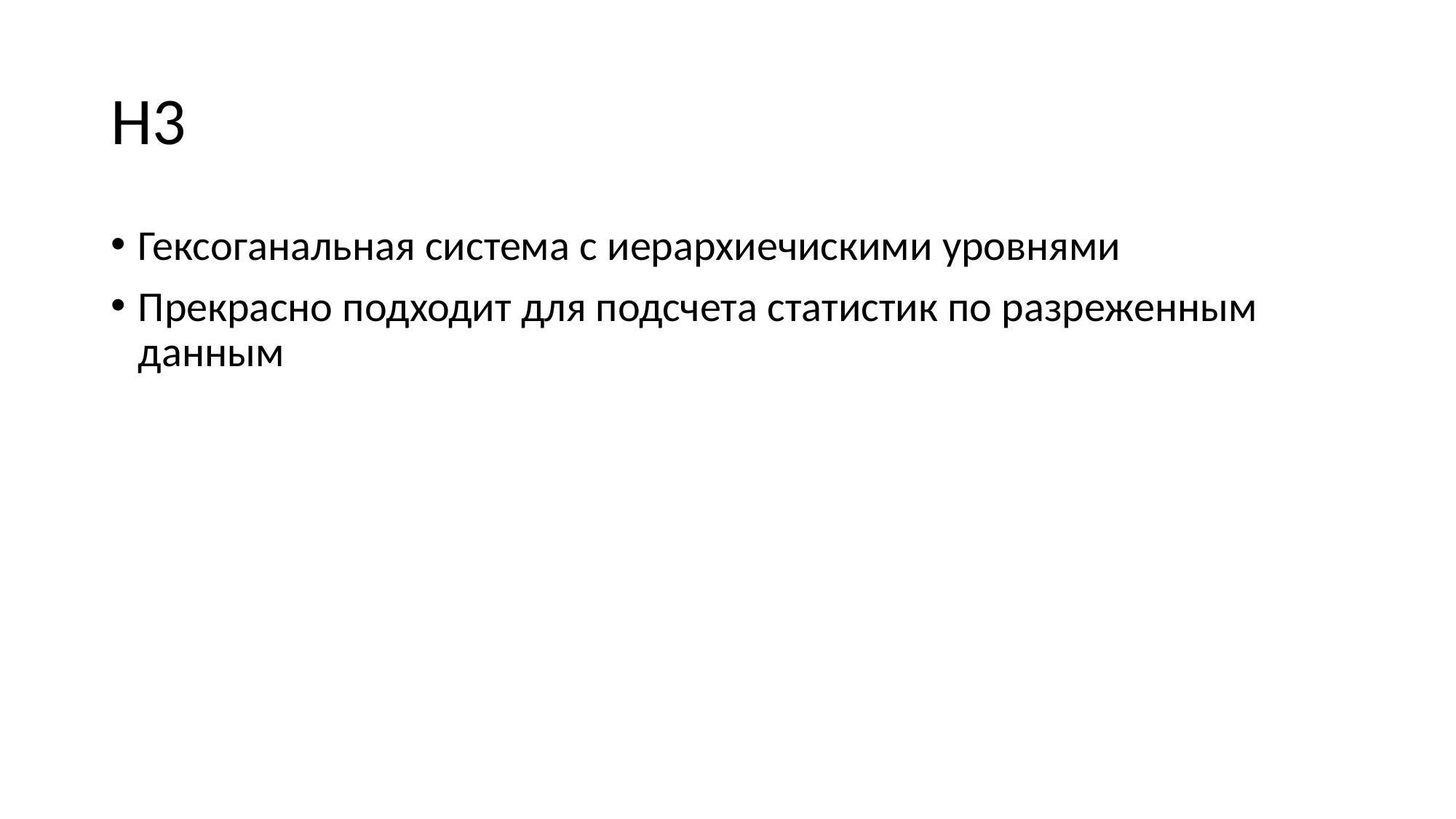

# H3
Гексоганальная система с иерархиечискими уровнями
Прекрасно подходит для подсчета статистик по разреженным данным